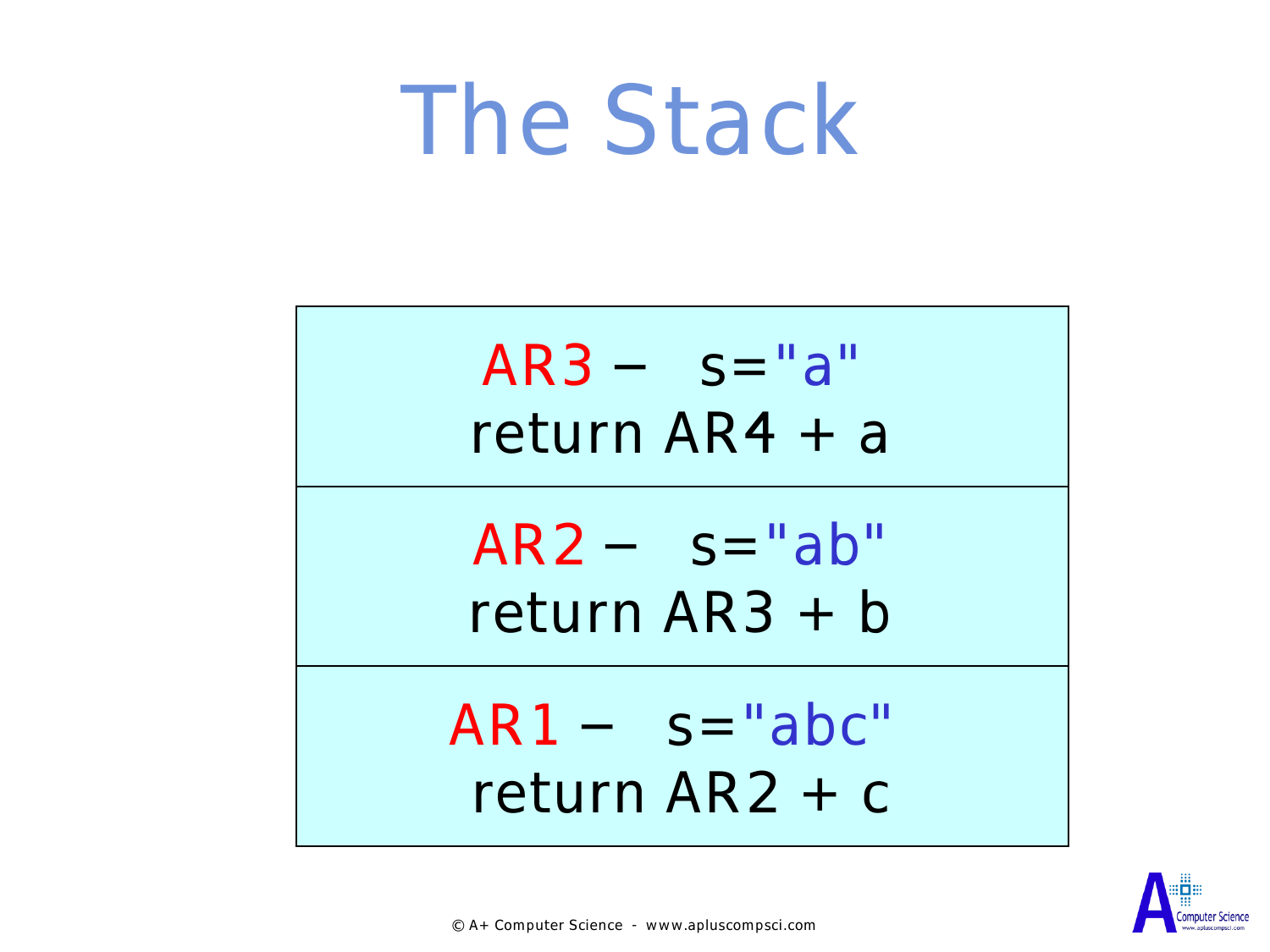

The Stack
AR3 –   s="a"
return AR4 + a
AR2 –   s="ab"
return AR3 + b
AR1 –   s="abc"
return AR2 + c

© A+ Computer Science  -  www.apluscompsci.com